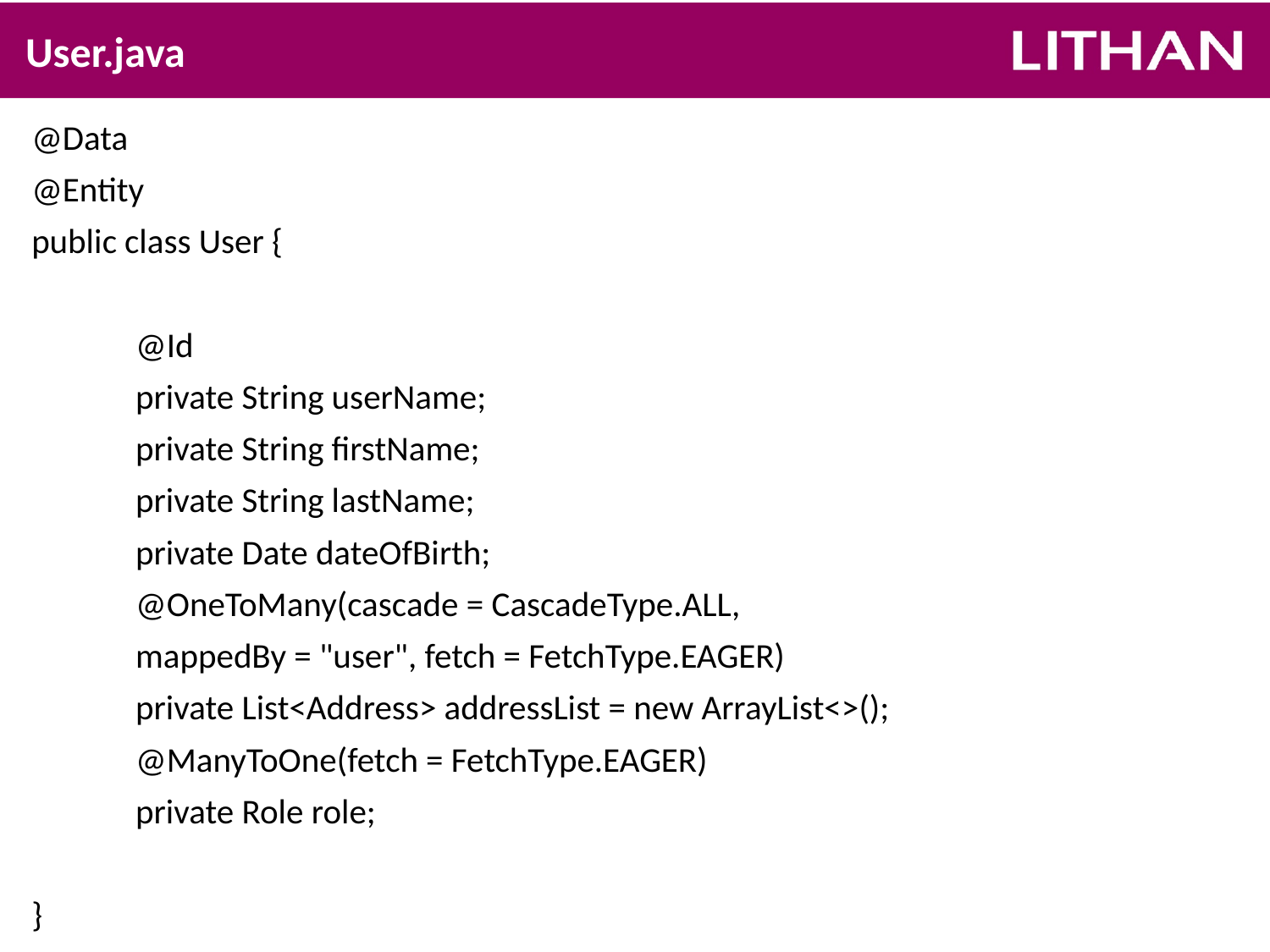

# User.java
@Data
@Entity
public class User {

	@Id
	private String userName;
	private String firstName;
	private String lastName;
	private Date dateOfBirth;
	@OneToMany(cascade = CascadeType.ALL,
	mappedBy = "user", fetch = FetchType.EAGER)
	private List<Address> addressList = new ArrayList<>();
	@ManyToOne(fetch = FetchType.EAGER)
	private Role role;

}